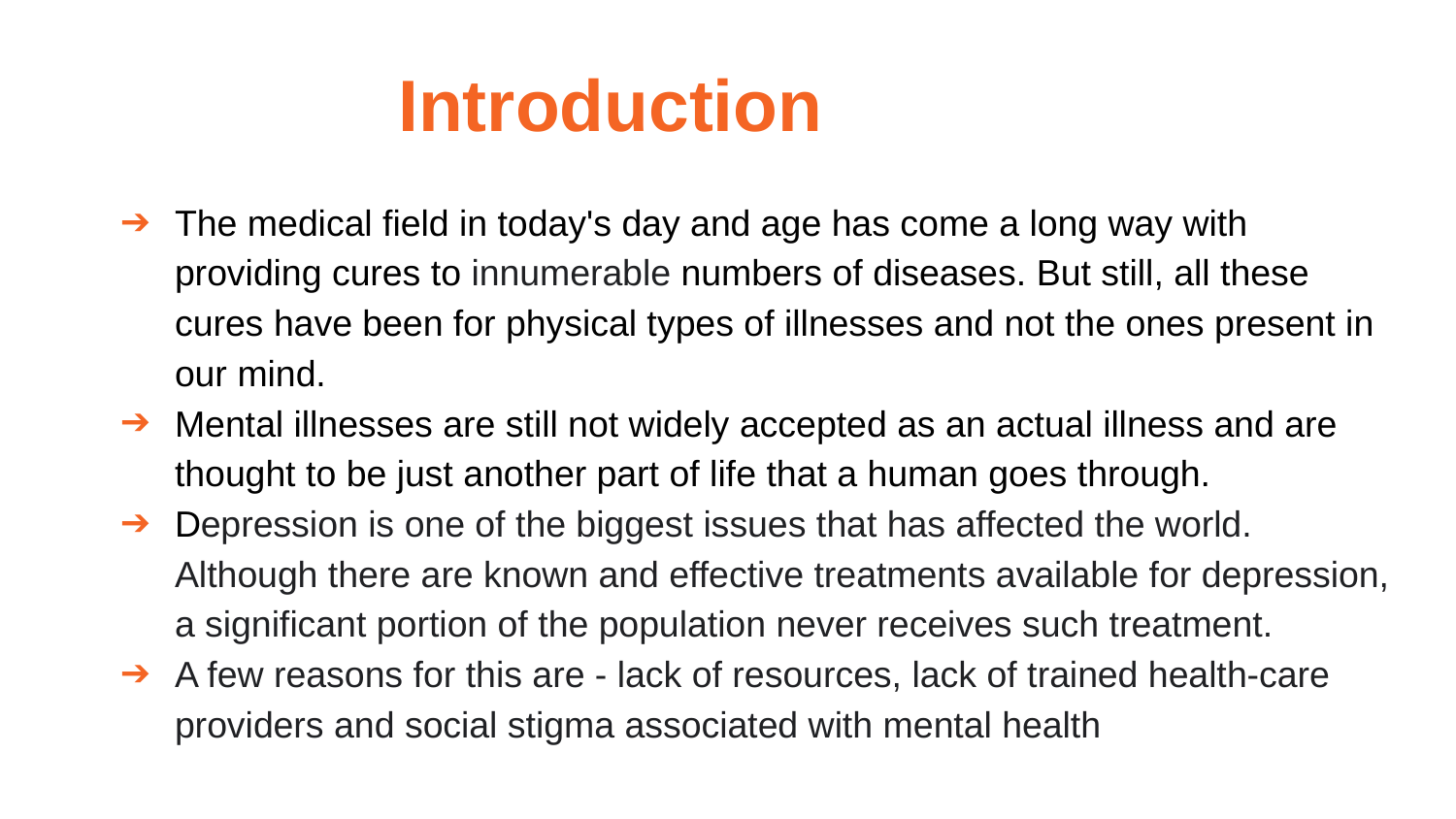

Introduction
The medical field in today's day and age has come a long way with providing cures to innumerable numbers of diseases. But still, all these cures have been for physical types of illnesses and not the ones present in our mind.
Mental illnesses are still not widely accepted as an actual illness and are thought to be just another part of life that a human goes through.
Depression is one of the biggest issues that has affected the world. Although there are known and effective treatments available for depression, a significant portion of the population never receives such treatment.
A few reasons for this are - lack of resources, lack of trained health-care providers and social stigma associated with mental health